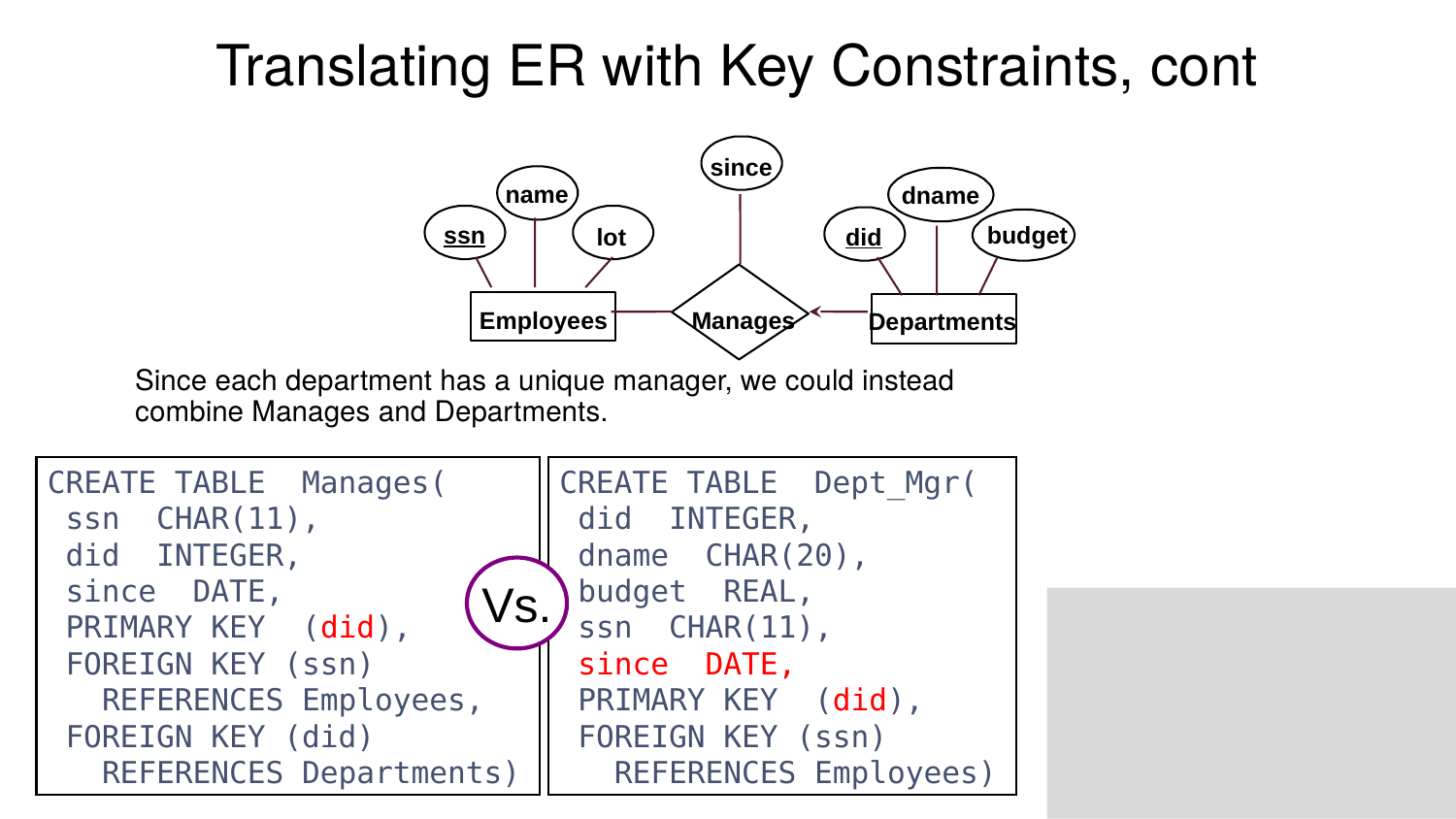

# Translating ER with Key Constraints, cont

since

name

ssn
lot

dname

budget
did

Manages

Employees

Departments

Since each department has a unique manager, we could instead combine Manages and Departments.
CREATE TABLE  Manages(
 ssn  CHAR(11),
 did  INTEGER,
 since  DATE,
 PRIMARY KEY  (did),
 FOREIGN KEY (ssn)
   REFERENCES Employees,
 FOREIGN KEY (did)
   REFERENCES Departments)
CREATE TABLE  Dept_Mgr(
 did  INTEGER,
 dname  CHAR(20),
 budget  REAL,
 ssn  CHAR(11),
 since  DATE,
 PRIMARY KEY  (did),
 FOREIGN KEY (ssn)
   REFERENCES Employees)
Vs.